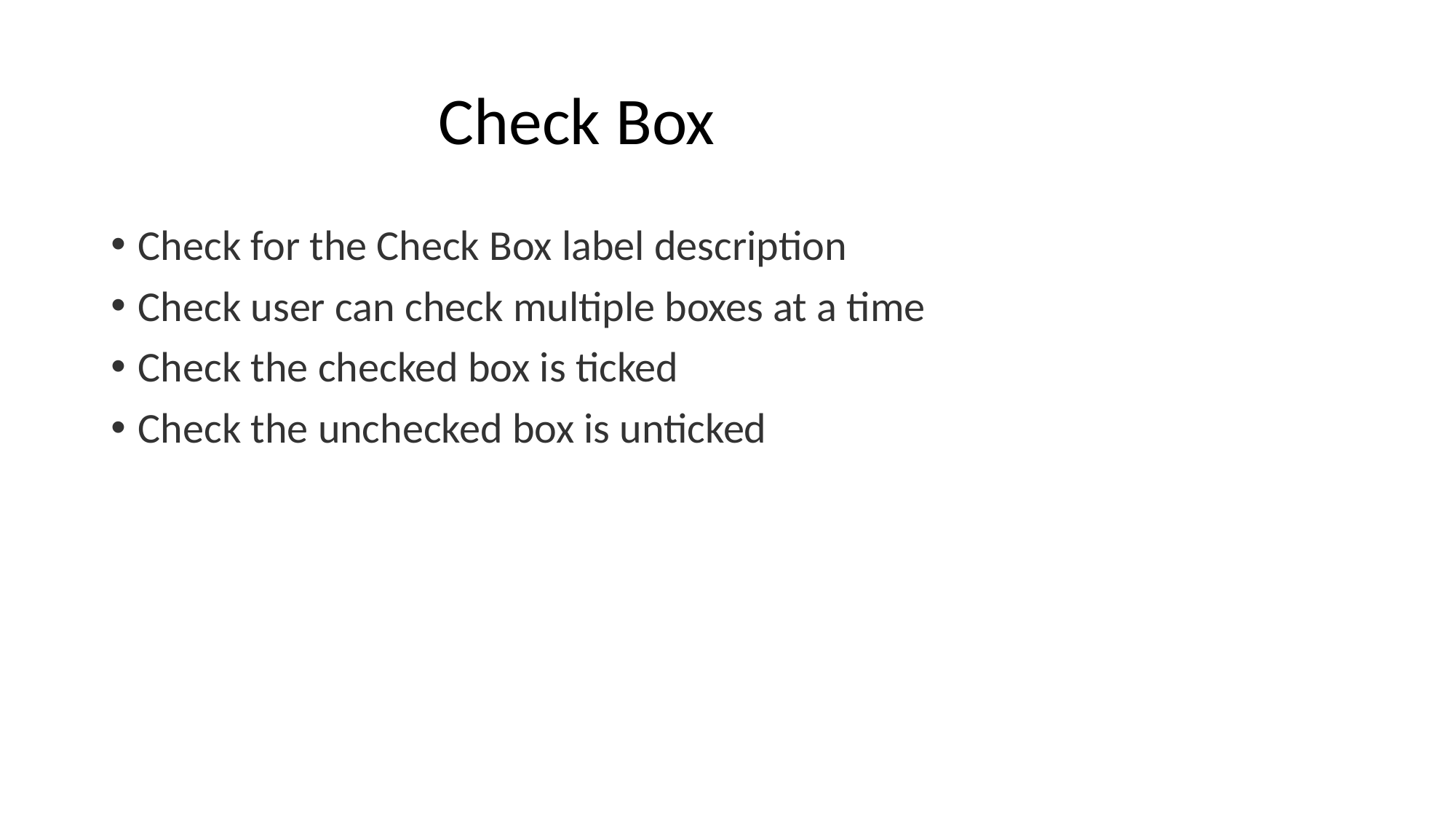

# Check Box
Check for the Check Box label description
Check user can check multiple boxes at a time
Check the checked box is ticked
Check the unchecked box is unticked